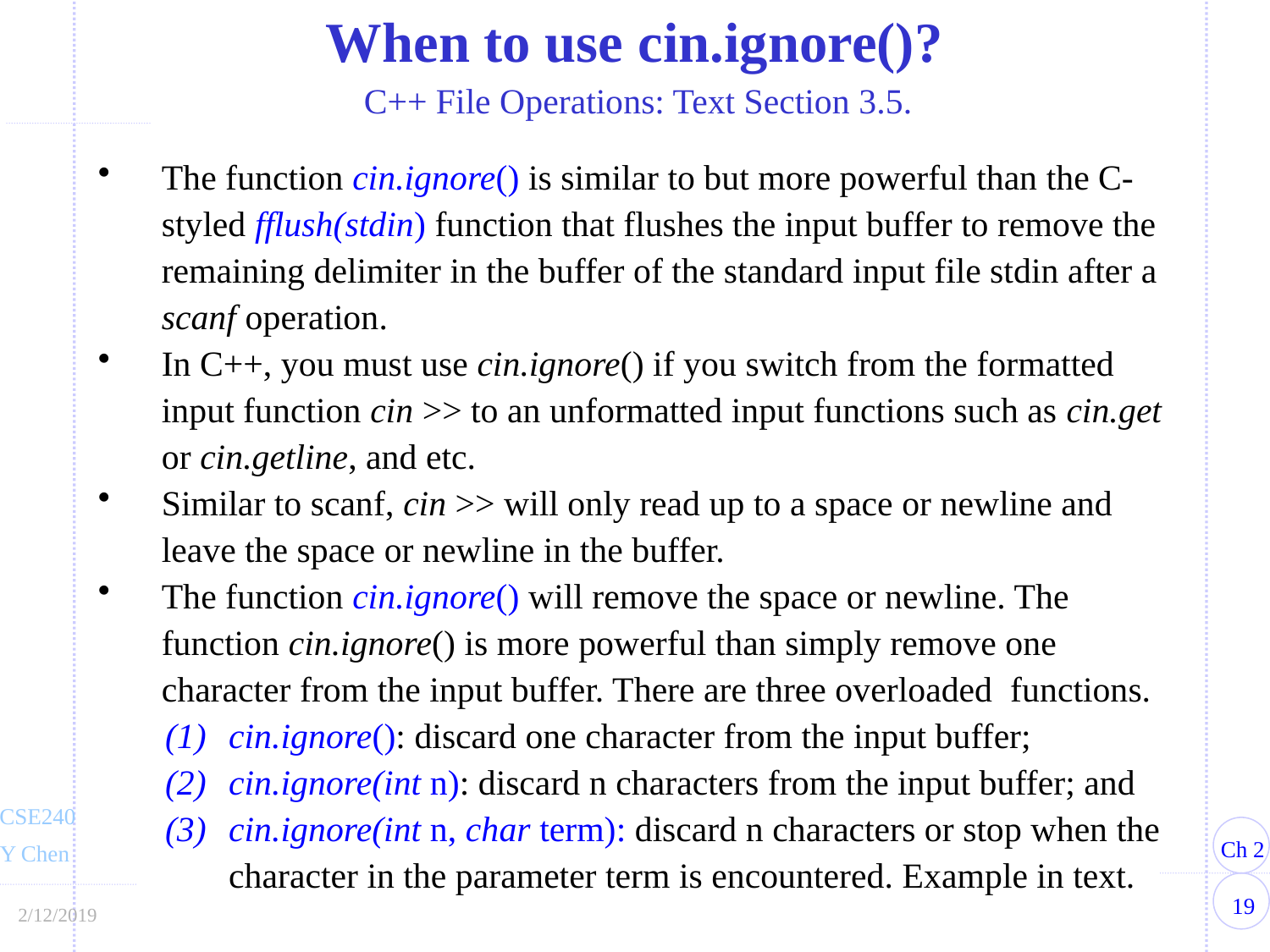

When to use cin.ignore()?
C++ File Operations: Text Section 3.5.
The function cin.ignore() is similar to but more powerful than the C-styled fflush(stdin) function that flushes the input buffer to remove the remaining delimiter in the buffer of the standard input file stdin after a scanf operation.
In C++, you must use cin.ignore() if you switch from the formatted input function cin >> to an unformatted input functions such as cin.get or cin.getline, and etc.
Similar to scanf, cin >> will only read up to a space or newline and leave the space or newline in the buffer.
The function cin.ignore() will remove the space or newline. The function cin.ignore() is more powerful than simply remove one character from the input buffer. There are three overloaded  functions.
cin.ignore(): discard one character from the input buffer;
cin.ignore(int n): discard n characters from the input buffer; and
cin.ignore(int n, char term): discard n characters or stop when the character in the parameter term is encountered. Example in text.